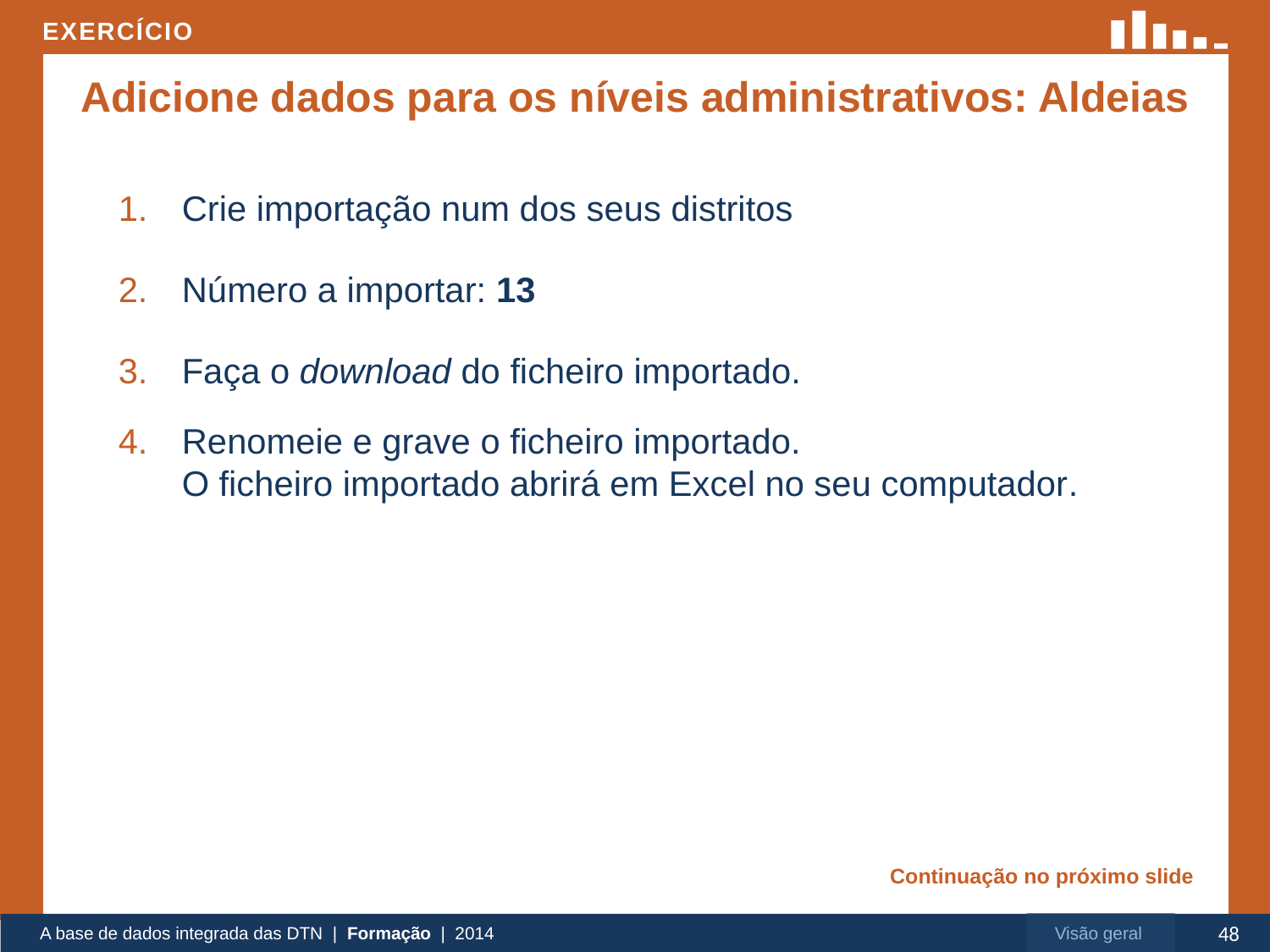

# Adicione dados para os níveis administrativos: Aldeias
Crie importação num dos seus distritos
Número a importar: 13
Faça o download do ficheiro importado.
Renomeie e grave o ficheiro importado.
O ficheiro importado abrirá em Excel no seu computador.